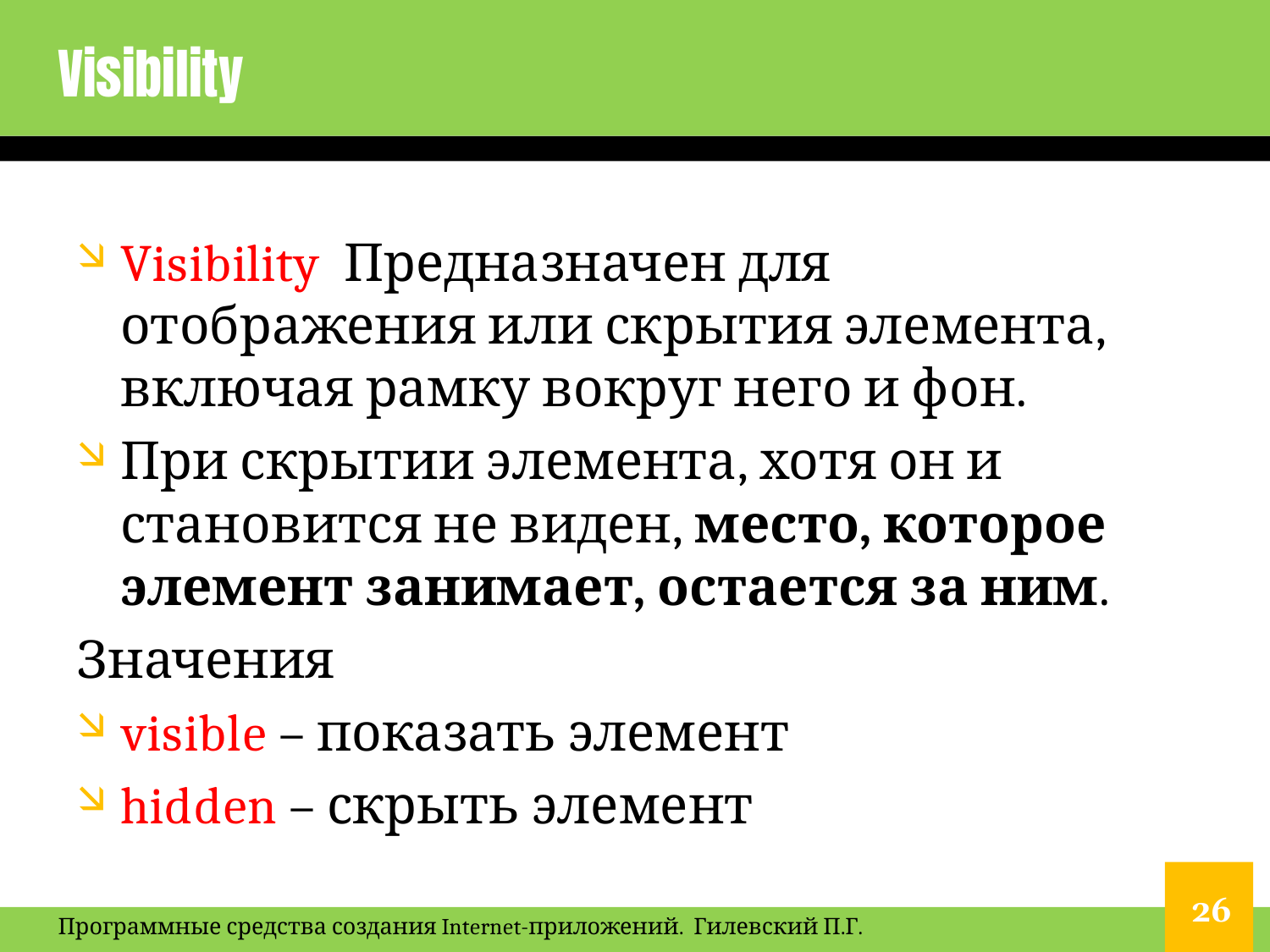

# Visibility
Visibility  Предназначен для отображения или скрытия элемента, включая рамку вокруг него и фон.
При скрытии элемента, хотя он и становится не виден, место, которое элемент занимает, остается за ним.
Значения
visible – показать элемент
hidden – скрыть элемент
26